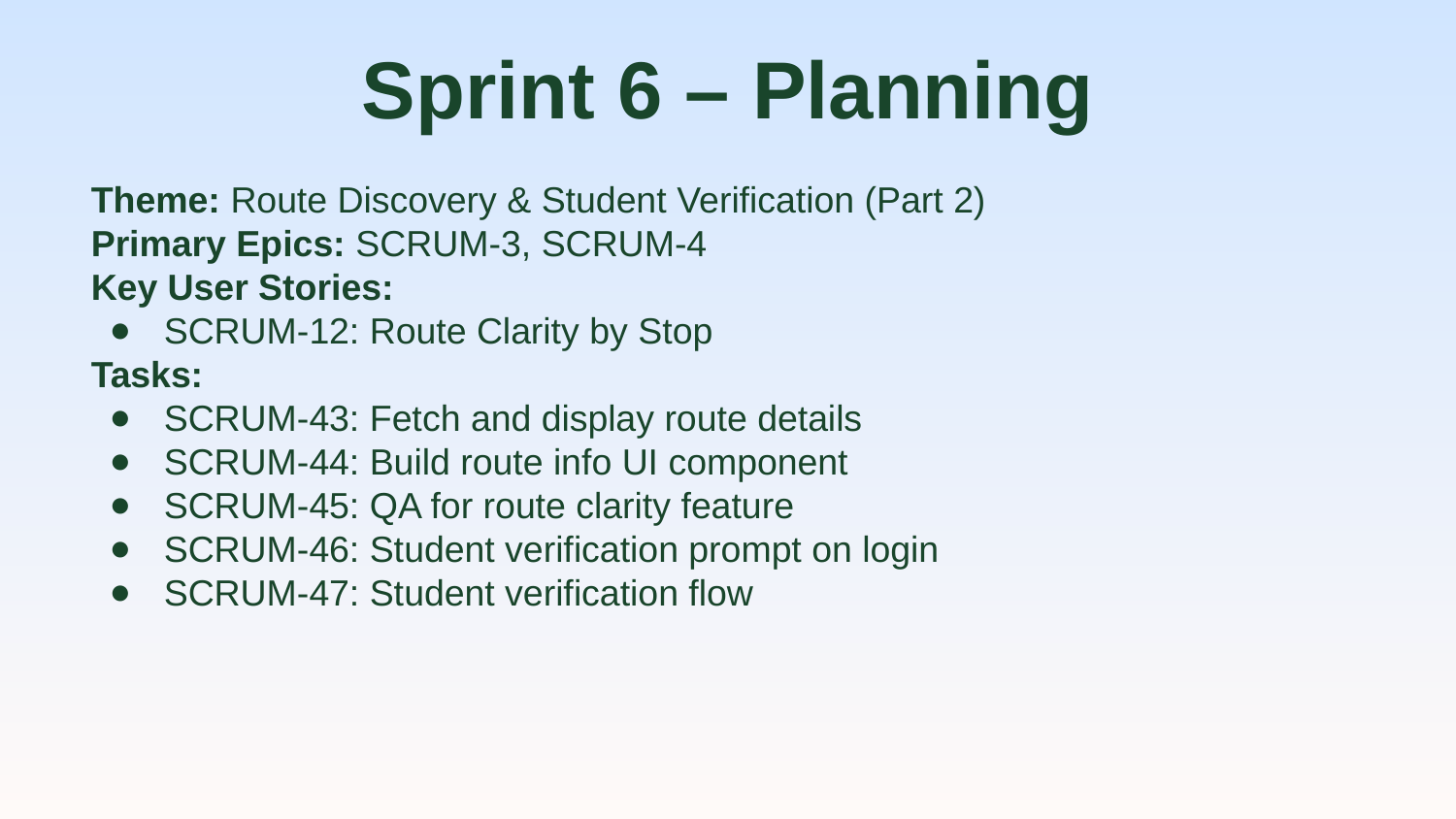

# Sprint 6 – Planning
Theme: Route Discovery & Student Verification (Part 2)
Primary Epics: SCRUM-3, SCRUM-4
Key User Stories:
SCRUM-12: Route Clarity by Stop
Tasks:
SCRUM-43: Fetch and display route details
SCRUM-44: Build route info UI component
SCRUM-45: QA for route clarity feature
SCRUM-46: Student verification prompt on login
SCRUM-47: Student verification flow